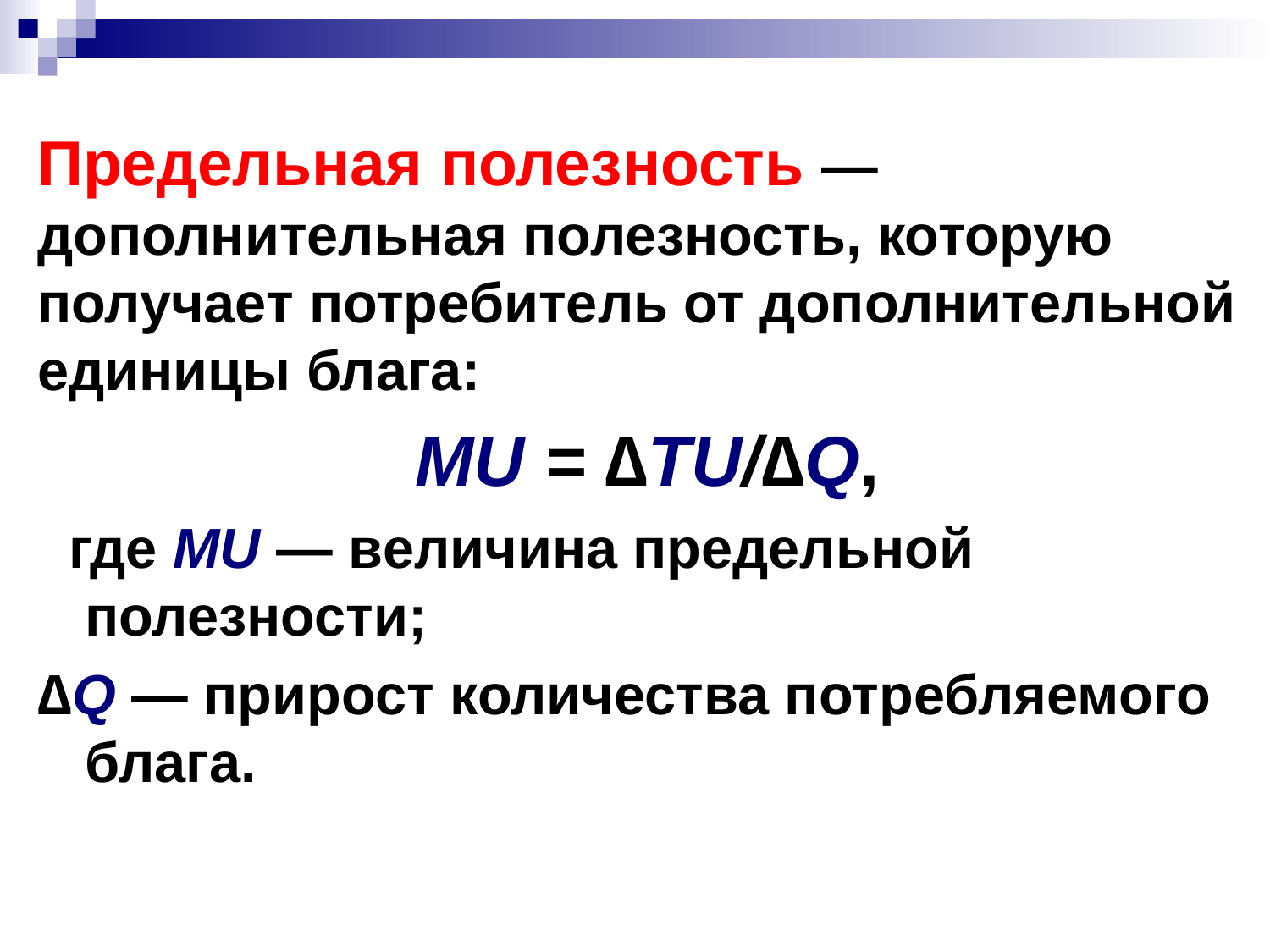

Предельная полезность — дополнительная полезность, которую получает потребитель от дополнительной единицы блага:
MU = ∆TU/∆Q,
  где MU — величина предельной полезности;
∆Q — прирост количества потребляемого блага.